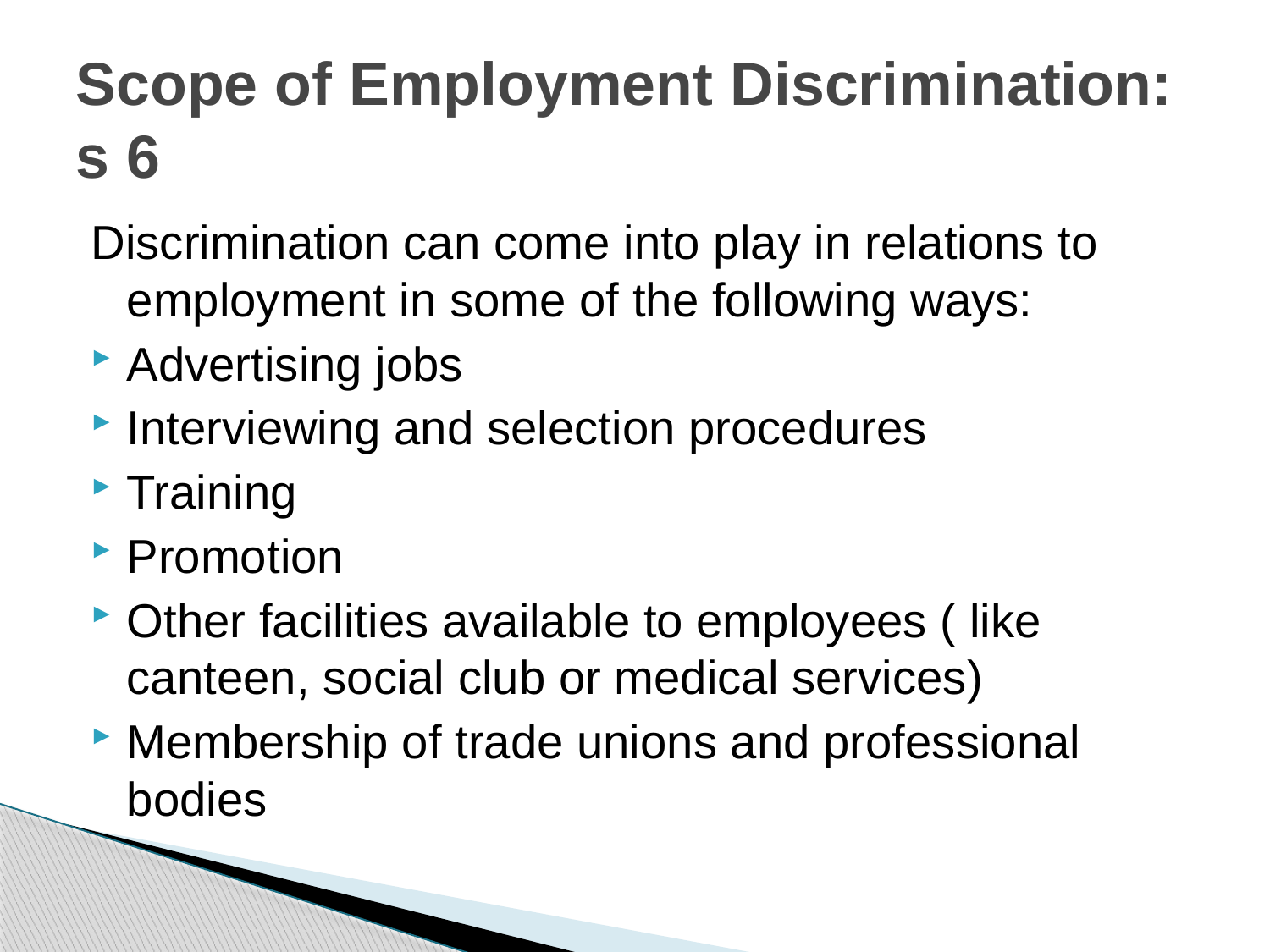

# Scope of Employment Discrimination: s 6
Discrimination can come into play in relations to employment in some of the following ways:
Advertising jobs
Interviewing and selection procedures
Training
Promotion
Other facilities available to employees ( like canteen, social club or medical services)
Membership of trade unions and professional bodies